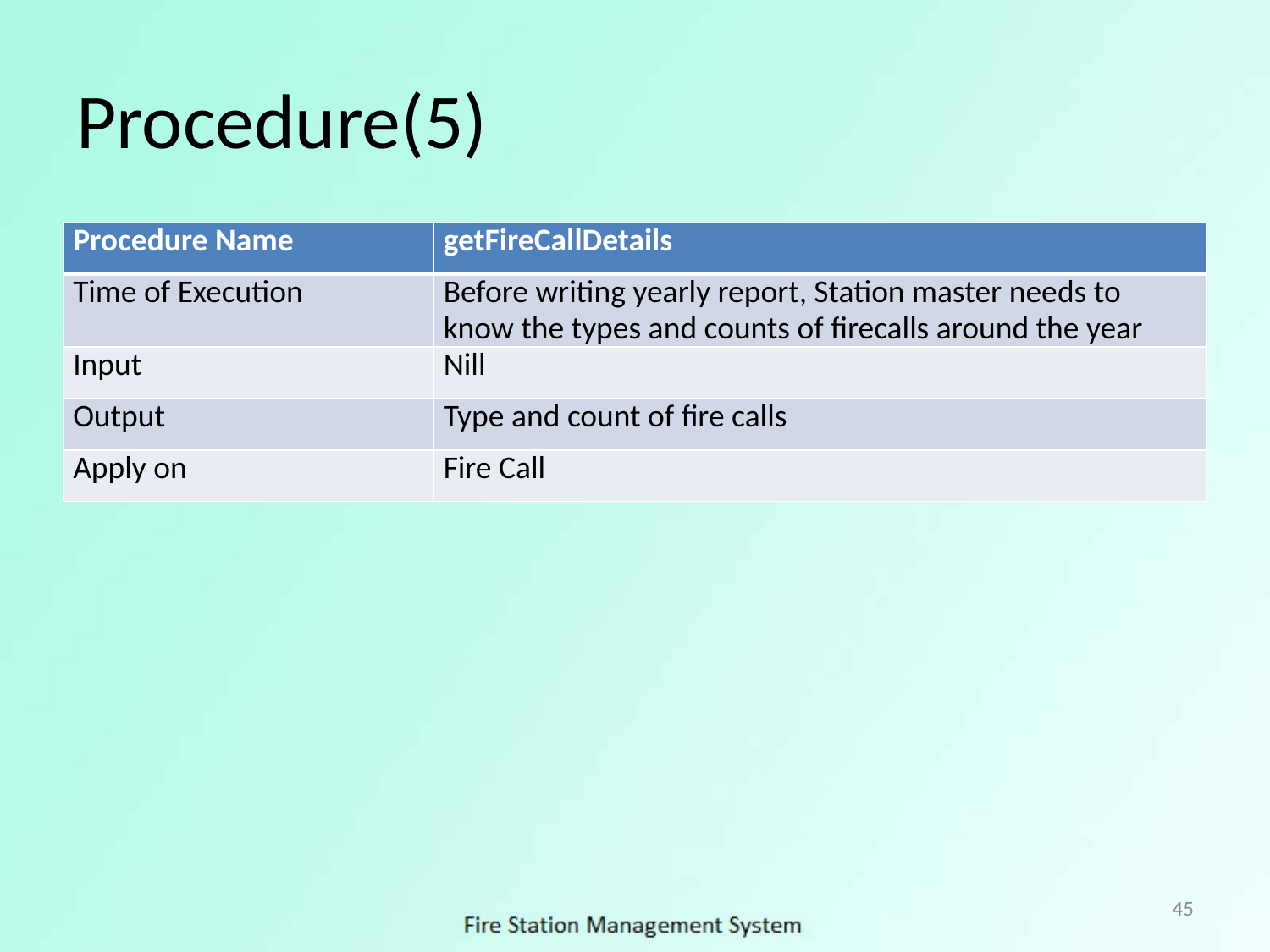

# Procedure(5)
| Procedure Name | getFireCallDetails |
| --- | --- |
| Time of Execution | Before writing yearly report, Station master needs to know the types and counts of firecalls around the year |
| Input | Nill |
| Output | Type and count of fire calls |
| Apply on | Fire Call |
45